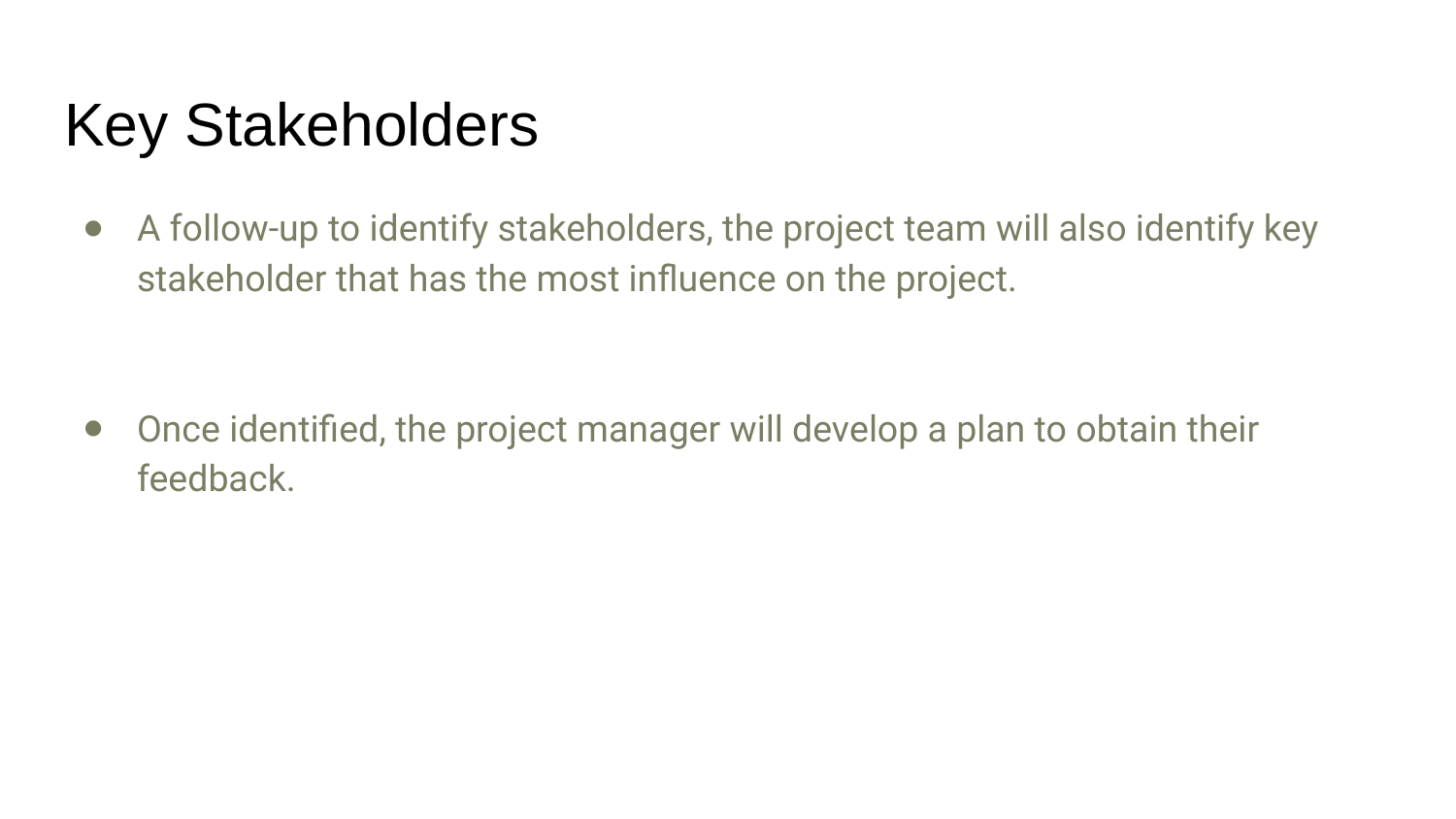

# Key Stakeholders
A follow-up to identify stakeholders, the project team will also identify key stakeholder that has the most influence on the project.

Once identified, the project manager will develop a plan to obtain their feedback.